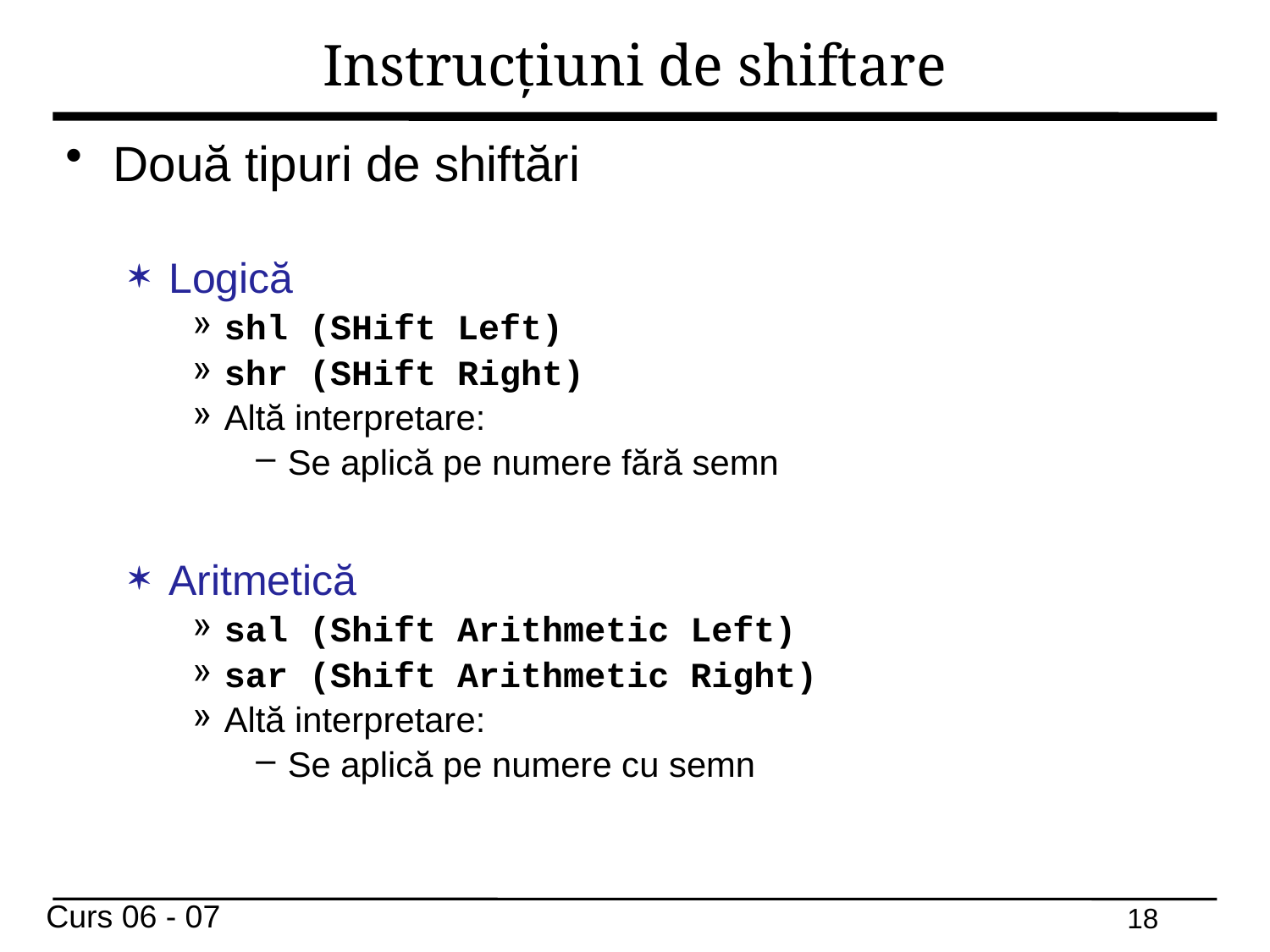

# Instrucțiuni de shiftare
Două tipuri de shiftări

Logică
shl (SHift Left)
shr (SHift Right)
Altă interpretare:
Se aplică pe numere fără semn

Aritmetică
sal (Shift Arithmetic Left)
sar (Shift Arithmetic Right)
Altă interpretare:
Se aplică pe numere cu semn